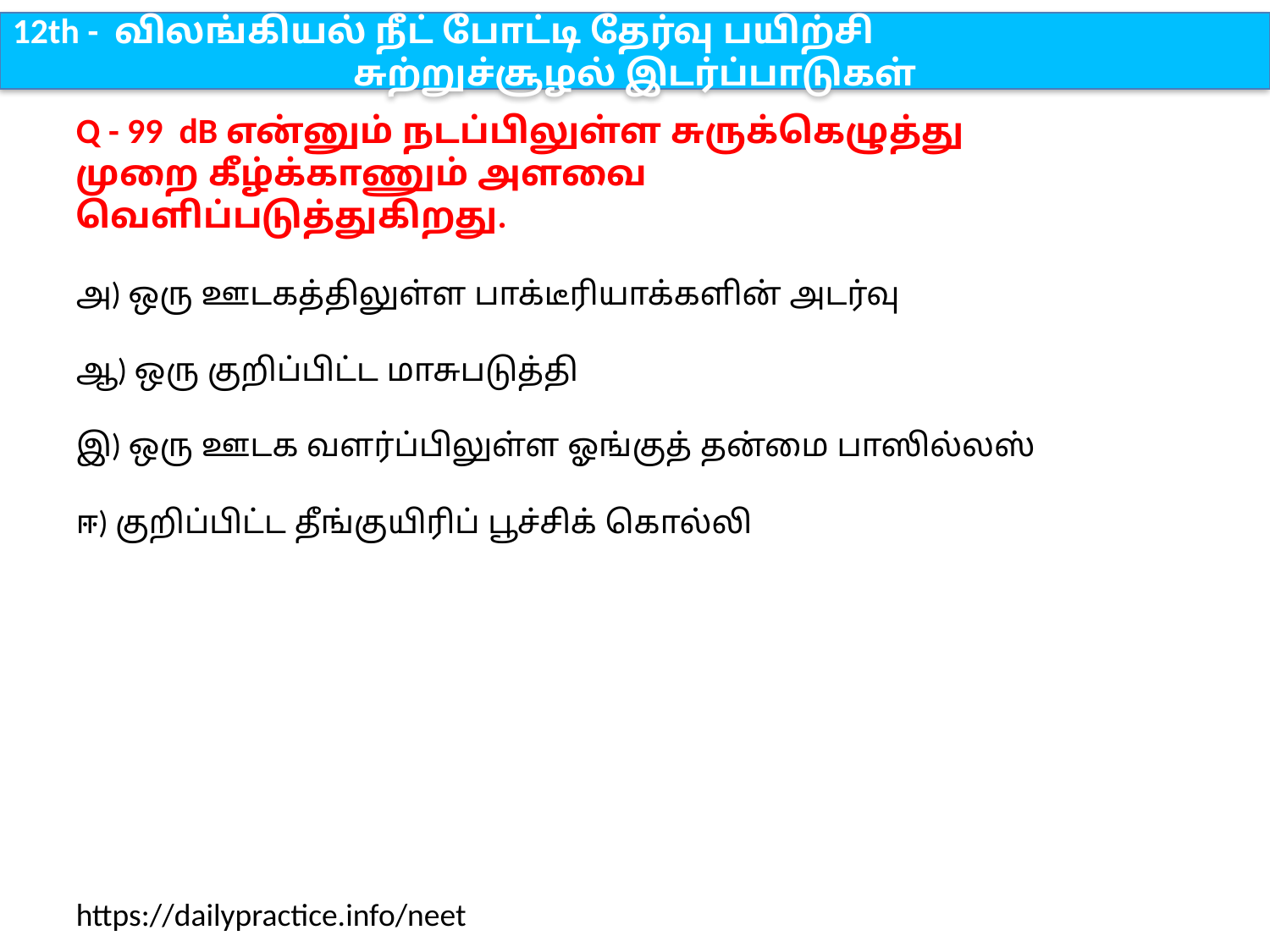

12th -  விலங்கியல் நீட் போட்டி தேர்வு பயிற்சி
சுற்றுச்சூழல் இடர்ப்பாடுகள்

Q - 99  dB என்னும் நடப்பிலுள்ள சுருக்கெழுத்து முறை கீழ்க்காணும் அளவை வெளிப்படுத்துகிறது.

அ) ஒரு ஊடகத்திலுள்ள பாக்டீரியாக்களின் அடர்வு

ஆ) ஒரு குறிப்பிட்ட மாசுபடுத்தி

இ) ஒரு ஊடக வளர்ப்பிலுள்ள ஓங்குத் தன்மை பாஸில்லஸ்

ஈ) குறிப்பிட்ட தீங்குயிரிப் பூச்சிக் கொல்லி
https://dailypractice.info/neet